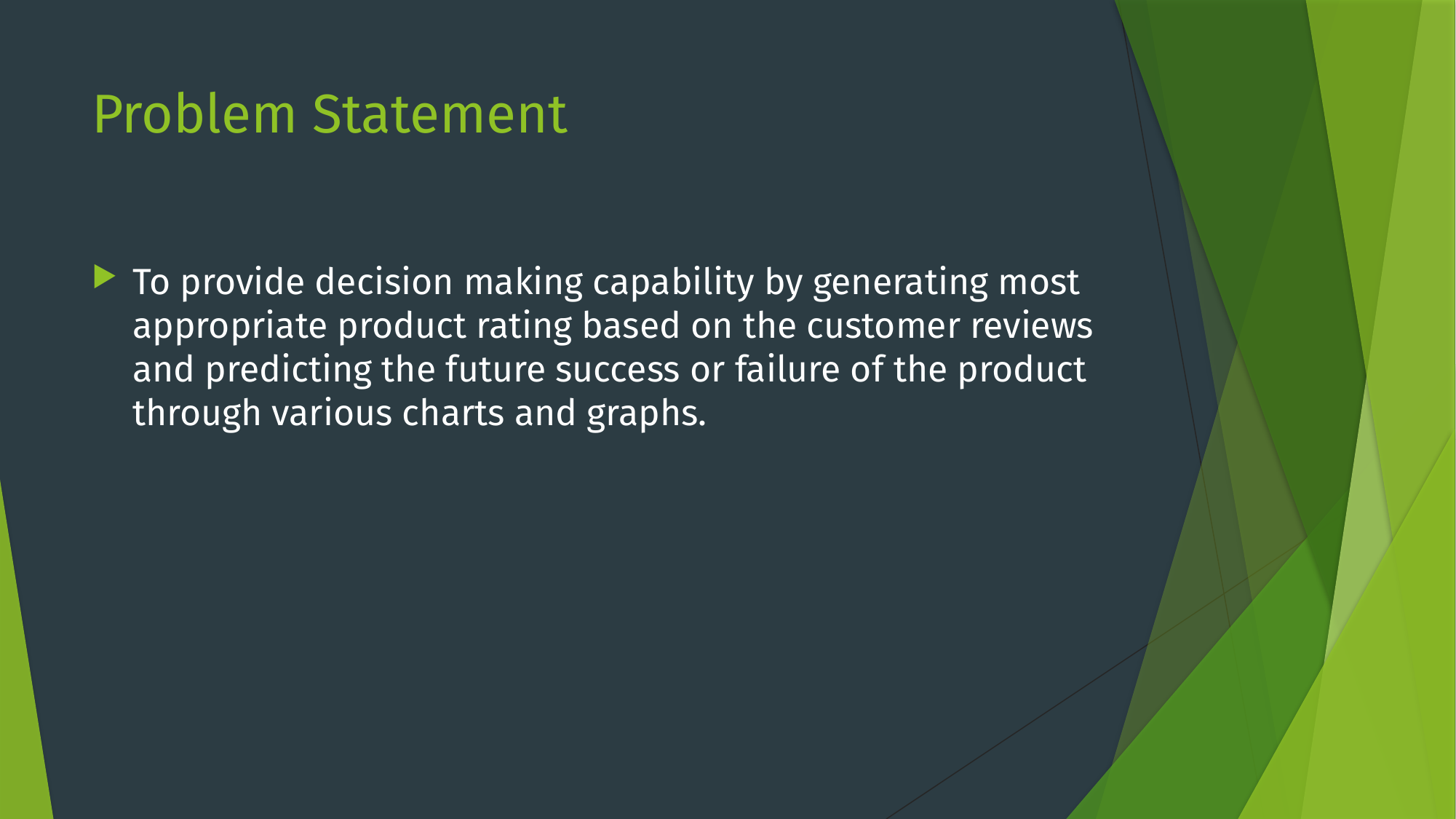

# Problem Statement

To provide decision making capability by generating most appropriate product rating based on the customer reviews and predicting the future success or failure of the product through various charts and graphs.